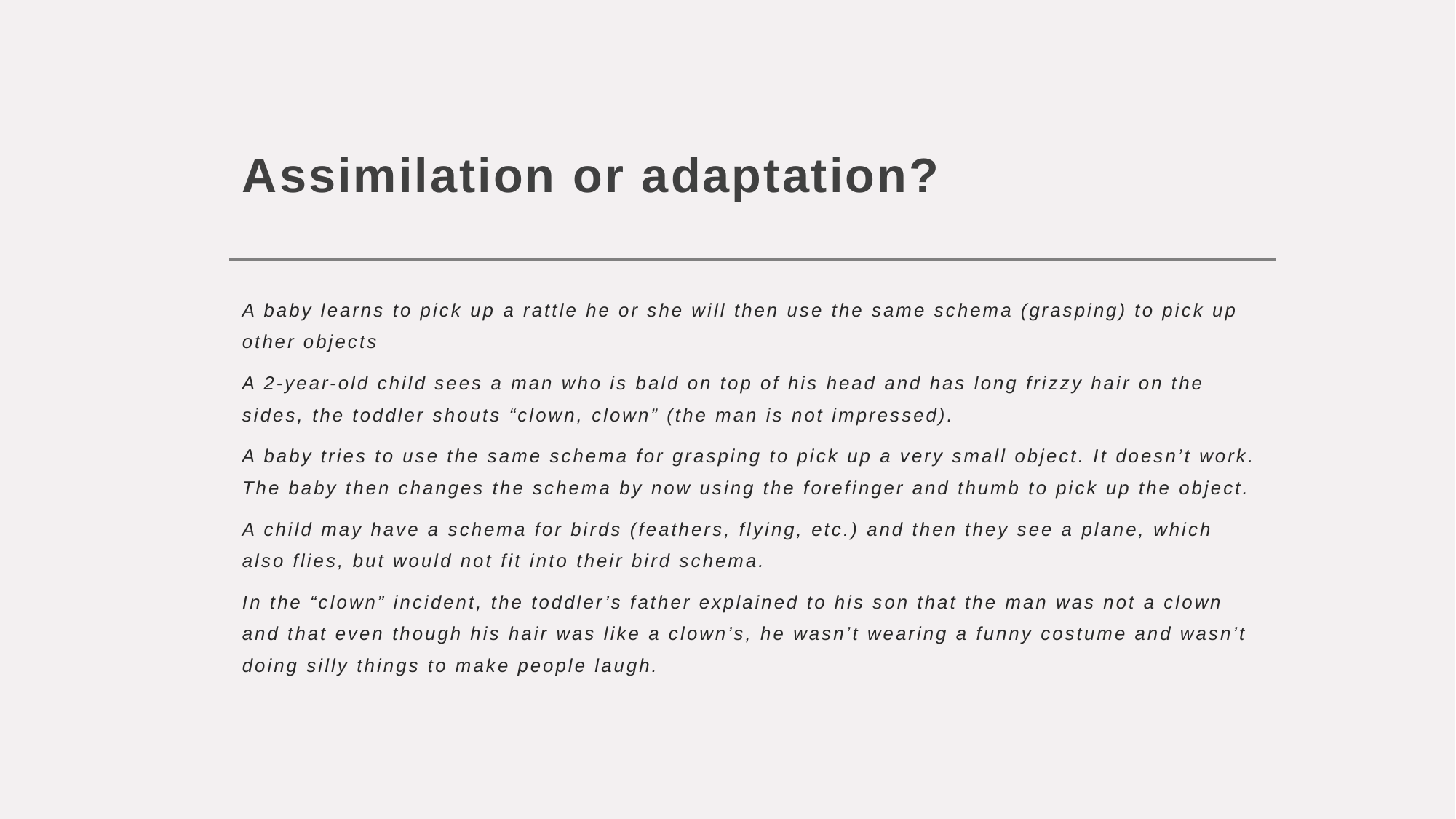

# Assimilation or adaptation?
A baby learns to pick up a rattle he or she will then use the same schema (grasping) to pick up other objects
A 2-year-old child sees a man who is bald on top of his head and has long frizzy hair on the sides, the toddler shouts “clown, clown” (the man is not impressed).
A baby tries to use the same schema for grasping to pick up a very small object. It doesn’t work. The baby then changes the schema by now using the forefinger and thumb to pick up the object.
A child may have a schema for birds (feathers, flying, etc.) and then they see a plane, which also flies, but would not fit into their bird schema.
In the “clown” incident, the toddler’s father explained to his son that the man was not a clown and that even though his hair was like a clown’s, he wasn’t wearing a funny costume and wasn’t doing silly things to make people laugh.